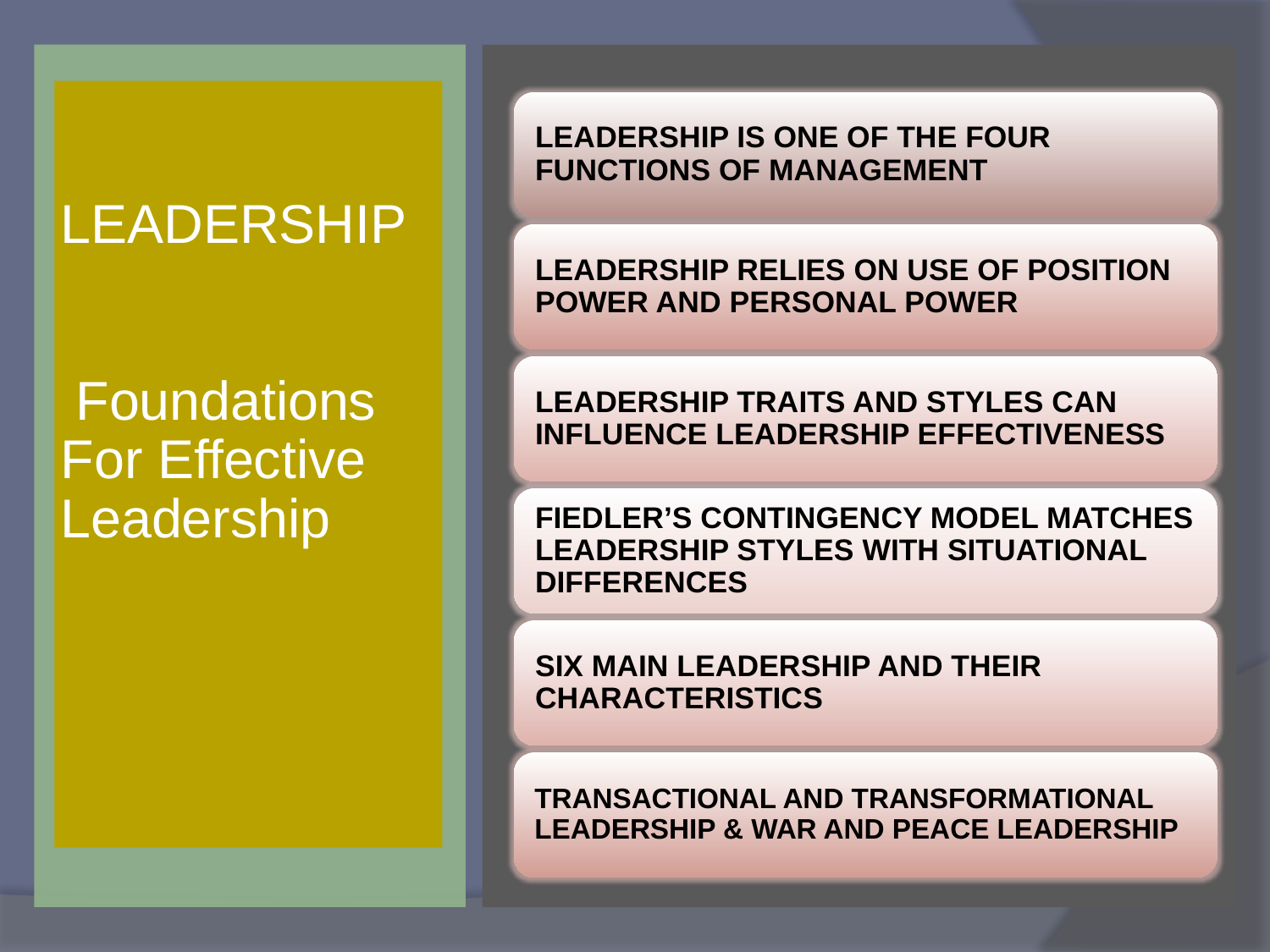

#

LEADERSHIP
 Foundations For Effective Leadership
Leadership is one of the four functions of management
Leadership relies on use of position power and personal power
Leadership traits and styles can influence leadership effectiveness
Fiedler’s contingency model matches leadership styles with situational differences
SIX MAIN LEADERSHIP and Their characteristics
Transactional and Transformational Leadership & War and Peace Leadership